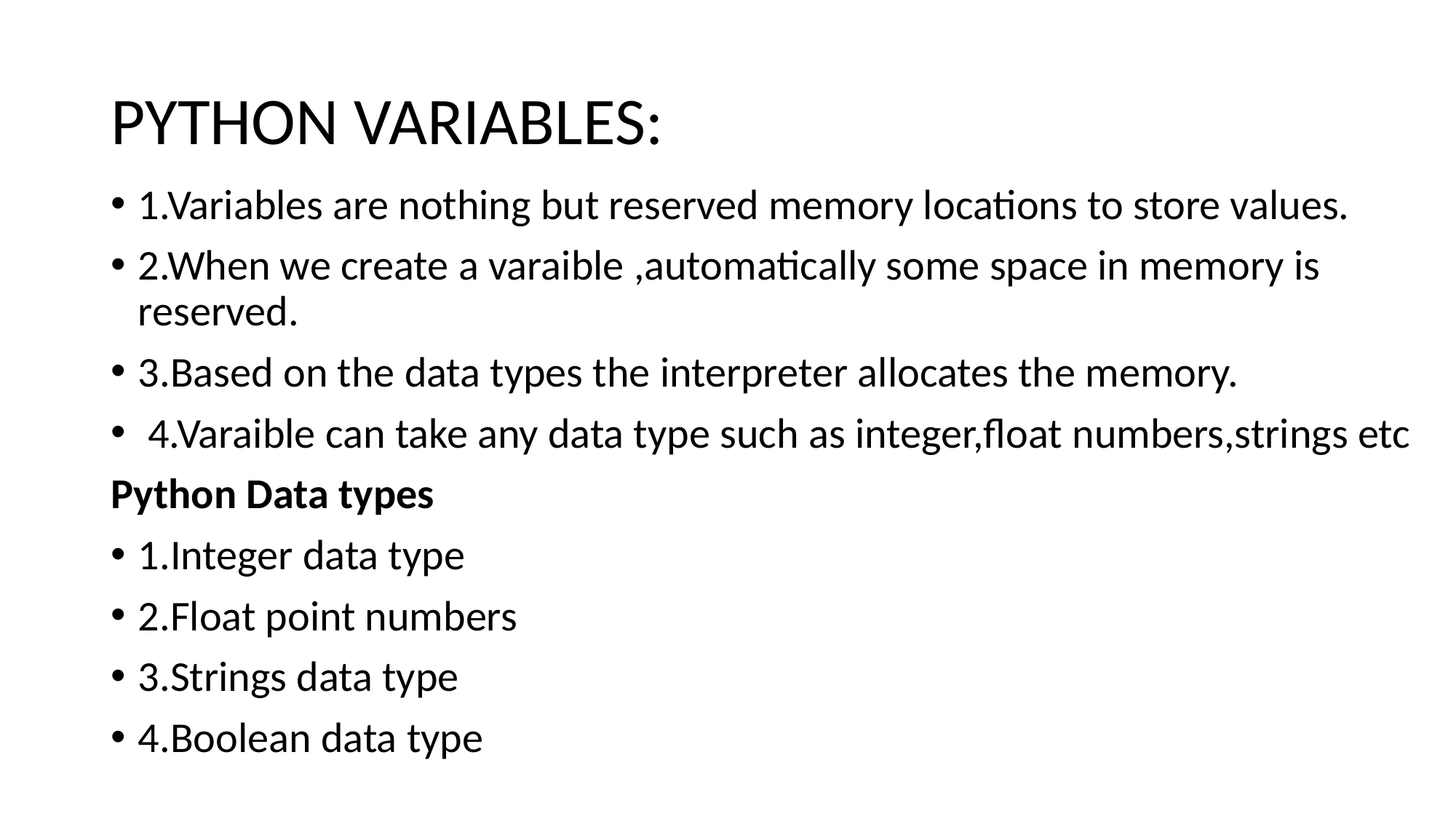

# PYTHON VARIABLES:
1.Variables are nothing but reserved memory locations to store values.
2.When we create a varaible ,automatically some space in memory is reserved.
3.Based on the data types the interpreter allocates the memory.
 4.Varaible can take any data type such as integer,float numbers,strings etc
Python Data types
1.Integer data type
2.Float point numbers
3.Strings data type
4.Boolean data type